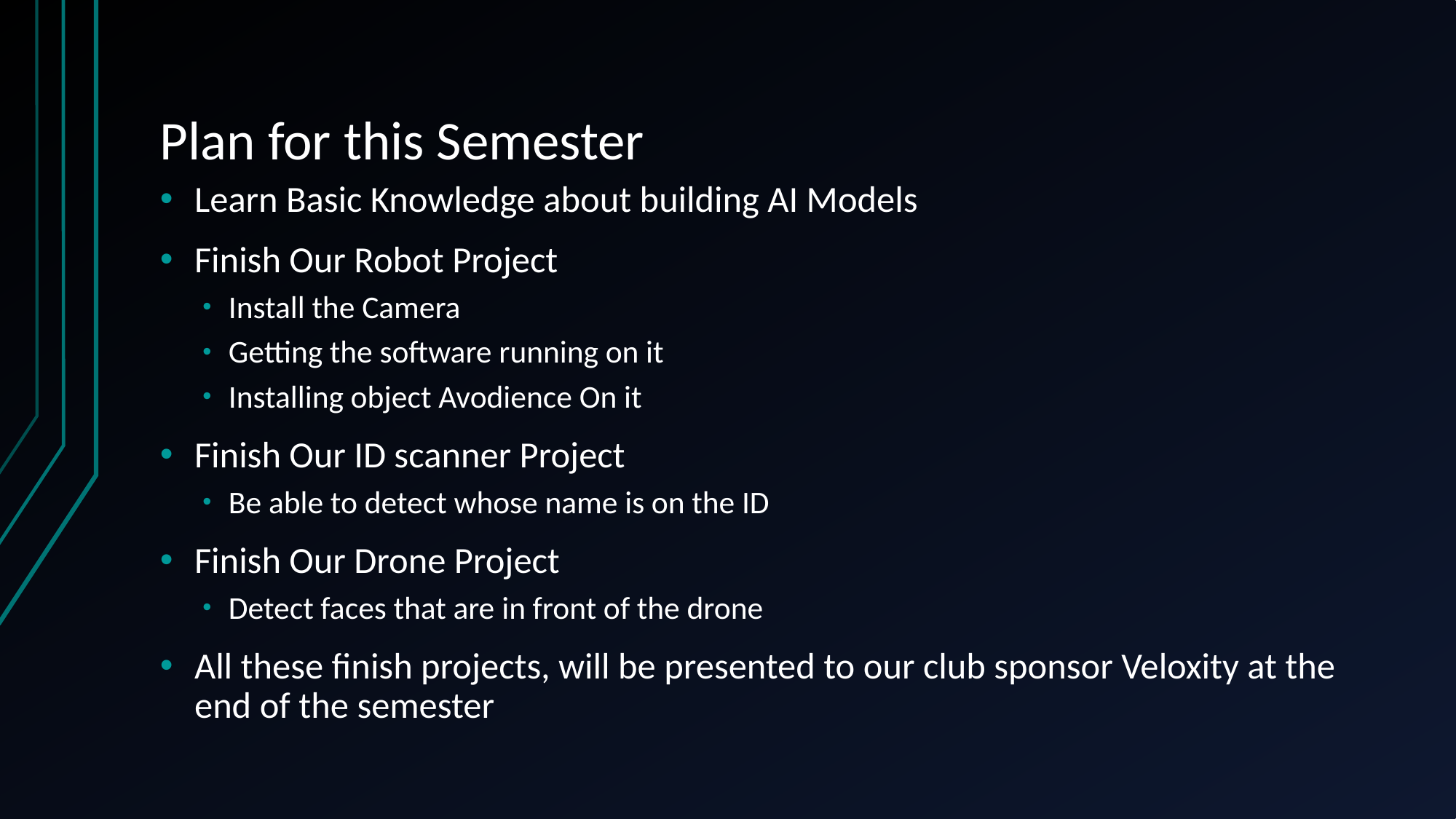

# Plan for this Semester
Learn Basic Knowledge about building AI Models
Finish Our Robot Project
Install the Camera
Getting the software running on it
Installing object Avodience On it
Finish Our ID scanner Project
Be able to detect whose name is on the ID
Finish Our Drone Project
Detect faces that are in front of the drone
All these finish projects, will be presented to our club sponsor Veloxity at the end of the semester